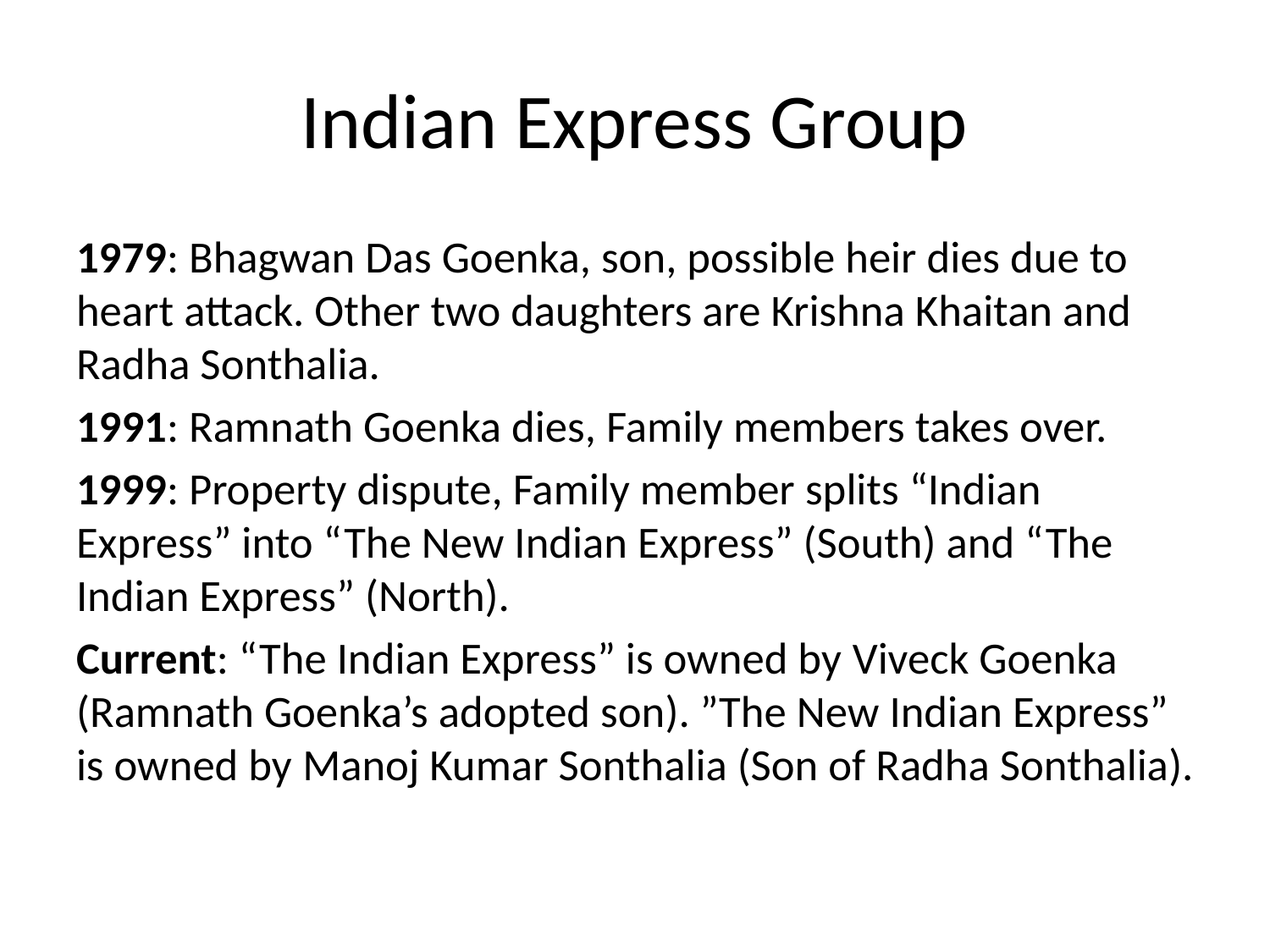

# Indian Express Group
1979: Bhagwan Das Goenka, son, possible heir dies due to heart attack. Other two daughters are Krishna Khaitan and Radha Sonthalia.
1991: Ramnath Goenka dies, Family members takes over.
1999: Property dispute, Family member splits “Indian Express” into “The New Indian Express” (South) and “The Indian Express” (North).
Current: “The Indian Express” is owned by Viveck Goenka (Ramnath Goenka’s adopted son). ”The New Indian Express” is owned by Manoj Kumar Sonthalia (Son of Radha Sonthalia).